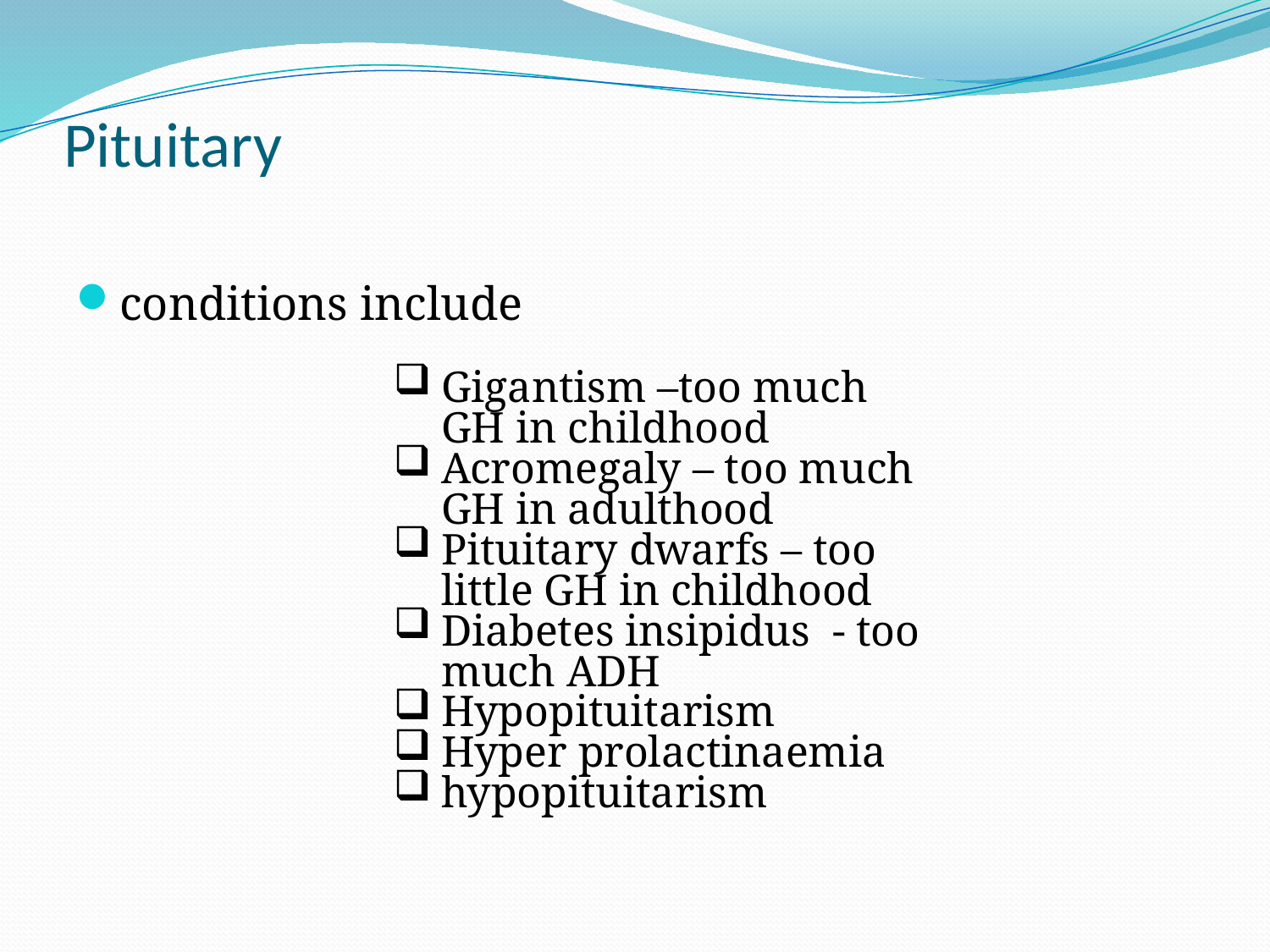

# Pituitary
conditions include
Gigantism –too much GH in childhood
Acromegaly – too much GH in adulthood
Pituitary dwarfs – too little GH in childhood
Diabetes insipidus  - too much ADH
Hypopituitarism
Hyper prolactinaemia
hypopituitarism